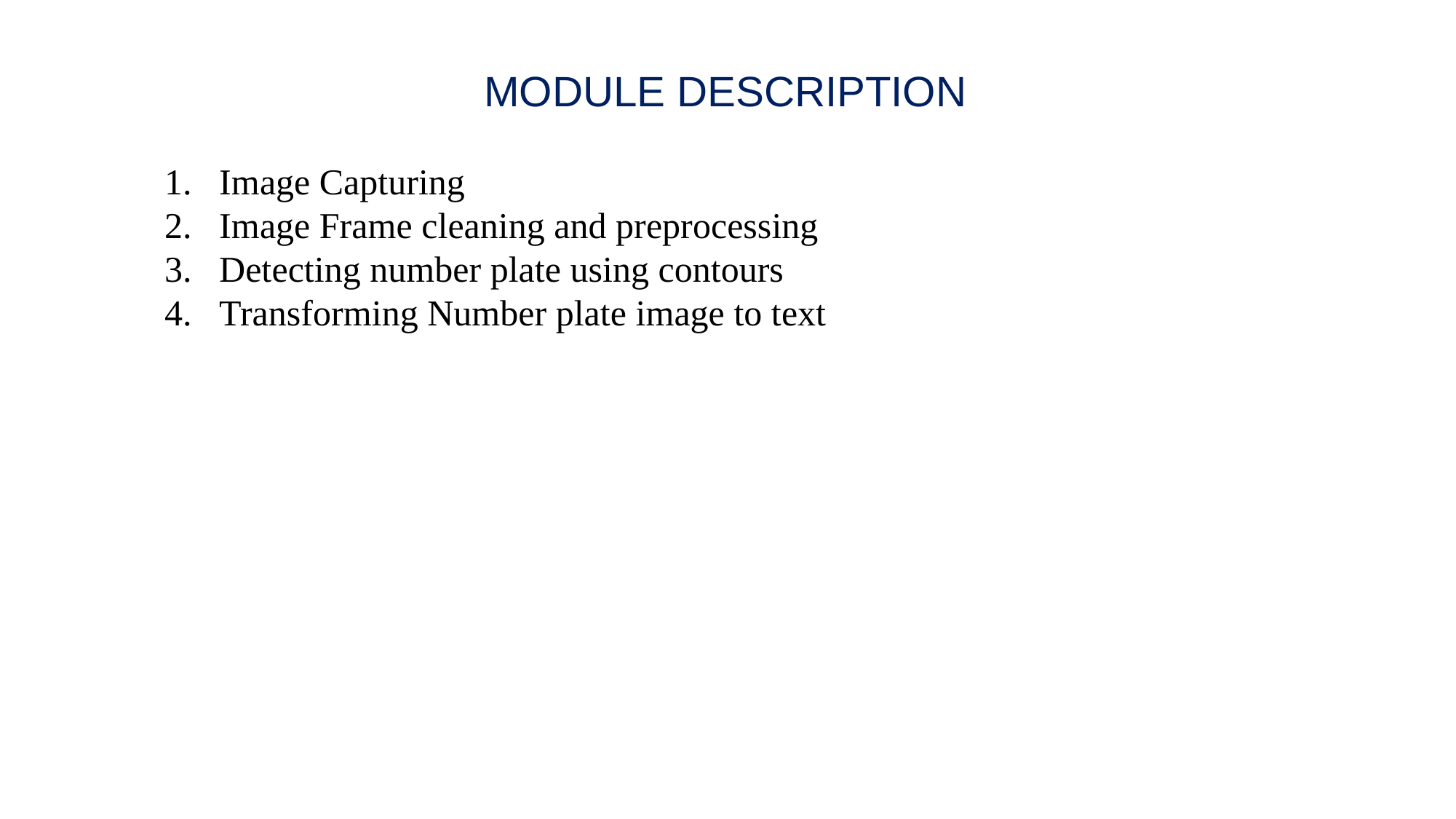

MODULE DESCRIPTION

Image Capturing
Image Frame cleaning and preprocessing
Detecting number plate using contours
Transforming Number plate image to text